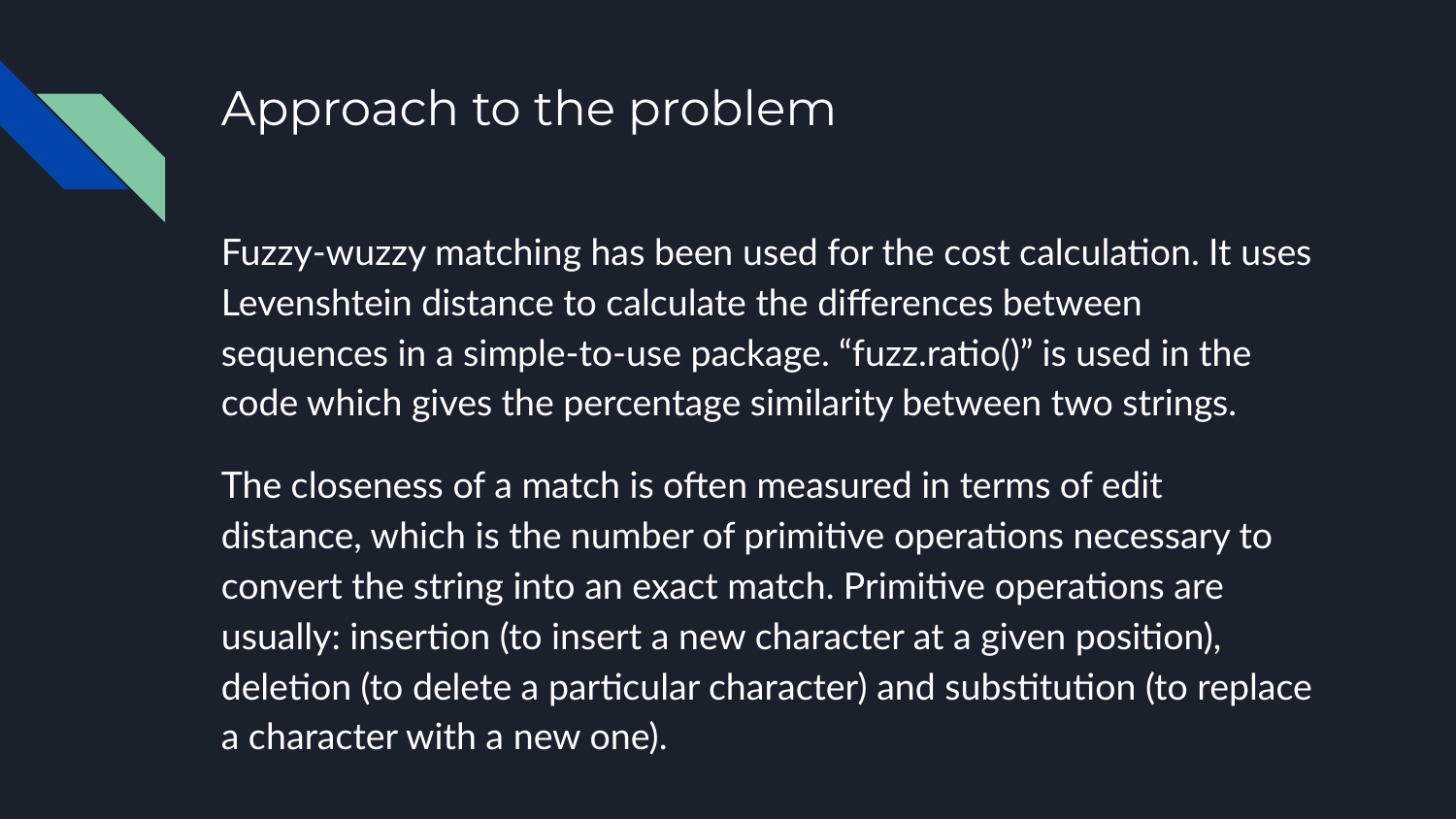

# Approach to the problem
Fuzzy-wuzzy matching has been used for the cost calculation. It uses Levenshtein distance to calculate the differences between sequences in a simple-to-use package. “fuzz.ratio()” is used in the code which gives the percentage similarity between two strings.
The closeness of a match is often measured in terms of edit distance, which is the number of primitive operations necessary to convert the string into an exact match. Primitive operations are usually: insertion (to insert a new character at a given position), deletion (to delete a particular character) and substitution (to replace a character with a new one).